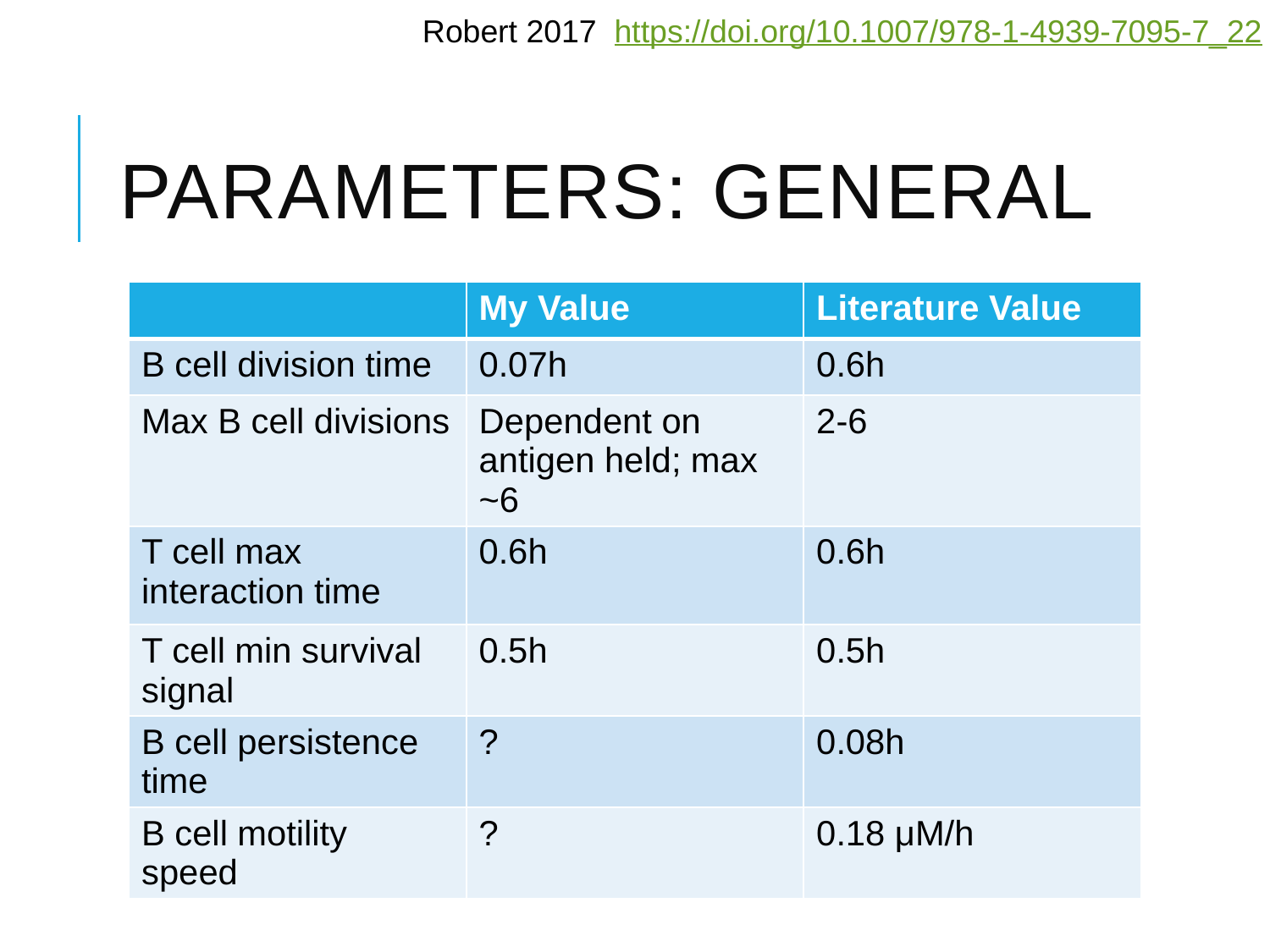

Robert 2017  https://doi.org/10.1007/978-1-4939-7095-7_22
# Parameters: GENERAL
|  | My Value | Literature Value |
| --- | --- | --- |
| B cell division time | 0.07h | 0.6h |
| Max B cell divisions | Dependent on antigen held; max ~6 | 2-6 |
| T cell max interaction time | 0.6h | 0.6h |
| T cell min survival signal | 0.5h | 0.5h |
| B cell persistence time | ? | 0.08h |
| B cell motility speed | ? | 0.18 μM/h |